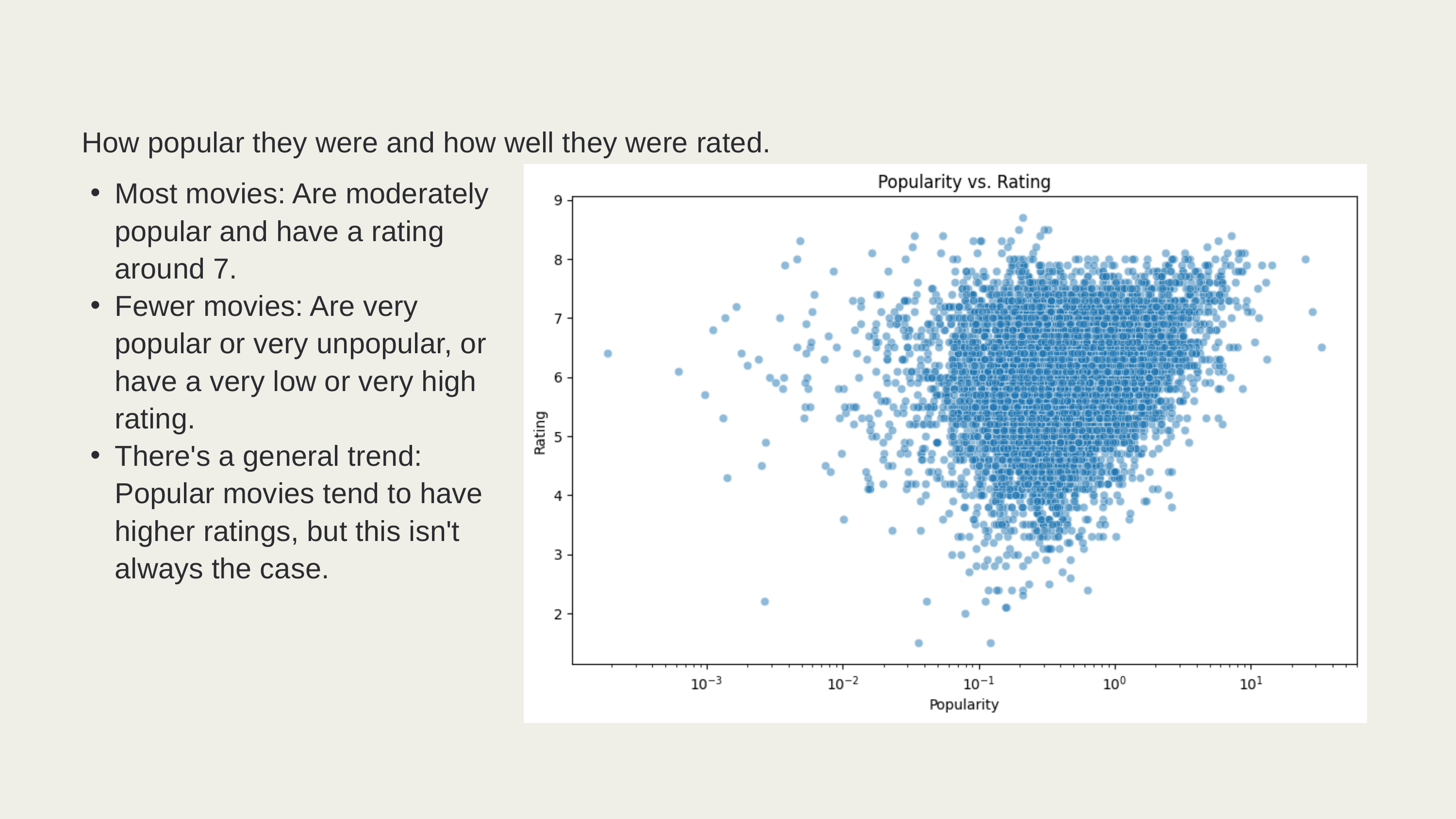

How popular they were and how well they were rated.

Most movies: Are moderately popular and have a rating around 7.
Fewer movies: Are very popular or very unpopular, or have a very low or very high rating.
There's a general trend: Popular movies tend to have higher ratings, but this isn't always the case.